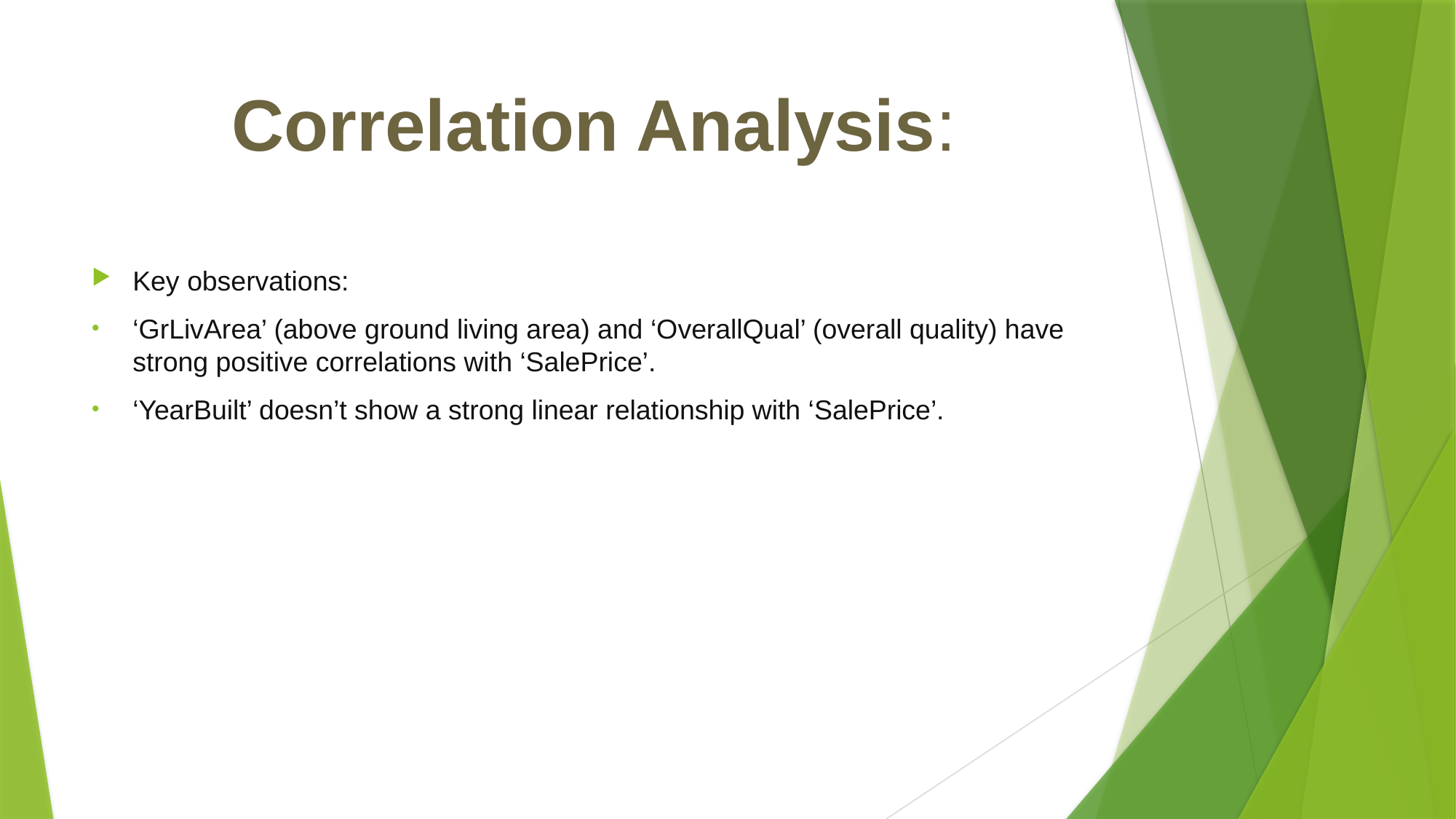

# Correlation Analysis:
Key observations:
‘GrLivArea’ (above ground living area) and ‘OverallQual’ (overall quality) have strong positive correlations with ‘SalePrice’.
‘YearBuilt’ doesn’t show a strong linear relationship with ‘SalePrice’.